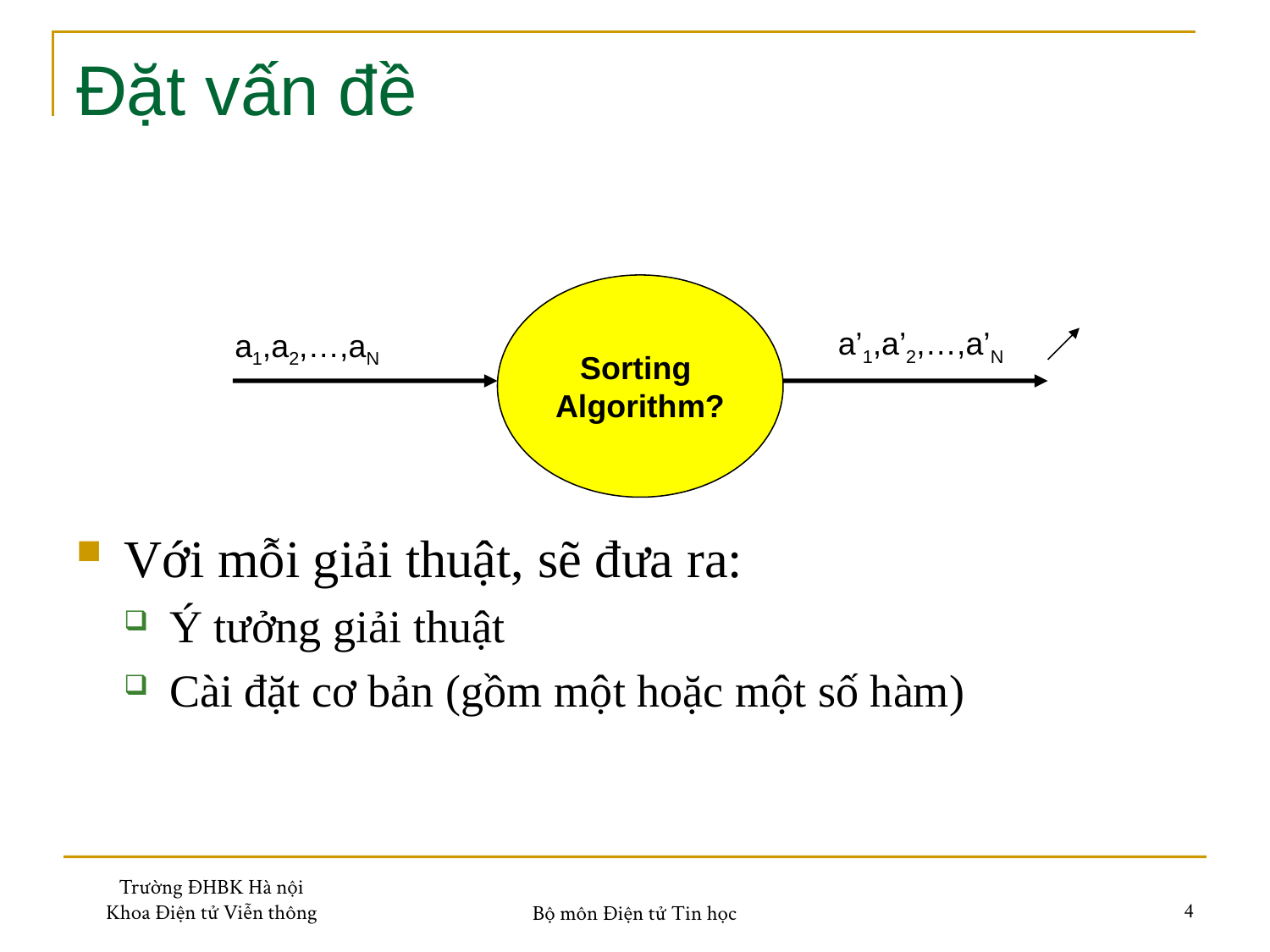

# Đặt vấn đề

Với mỗi giải thuật, sẽ đưa ra:
Ý tưởng giải thuật
Cài đặt cơ bản (gồm một hoặc một số hàm)
Sorting
Algorithm?
a’1,a’2,…,a’N
a1,a2,…,aN

Trường ĐHBK Hà nội
Khoa Điện tử Viễn thông
4
Bộ môn Điện tử Tin học